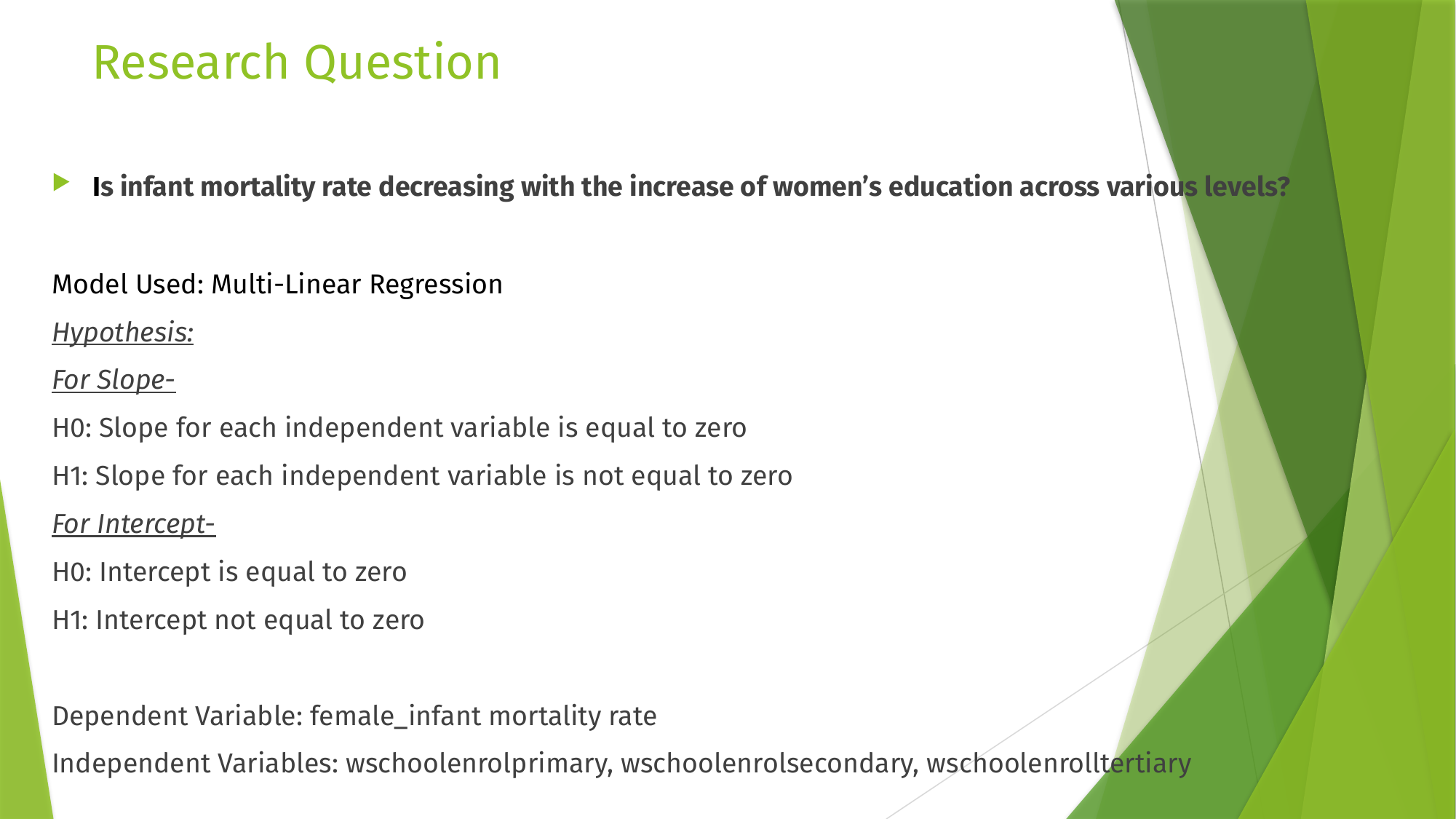

# Research Question

Is infant mortality rate decreasing with the increase of women’s education across various levels?

Model Used: Multi-Linear Regression
Hypothesis:
For Slope-
H0: Slope for each independent variable is equal to zero
H1: Slope for each independent variable is not equal to zero
For Intercept-
H0: Intercept is equal to zero
H1: Intercept not equal to zero

Dependent Variable: female_infant mortality rate
Independent Variables: wschoolenrolprimary, wschoolenrolsecondary, wschoolenrolltertiary